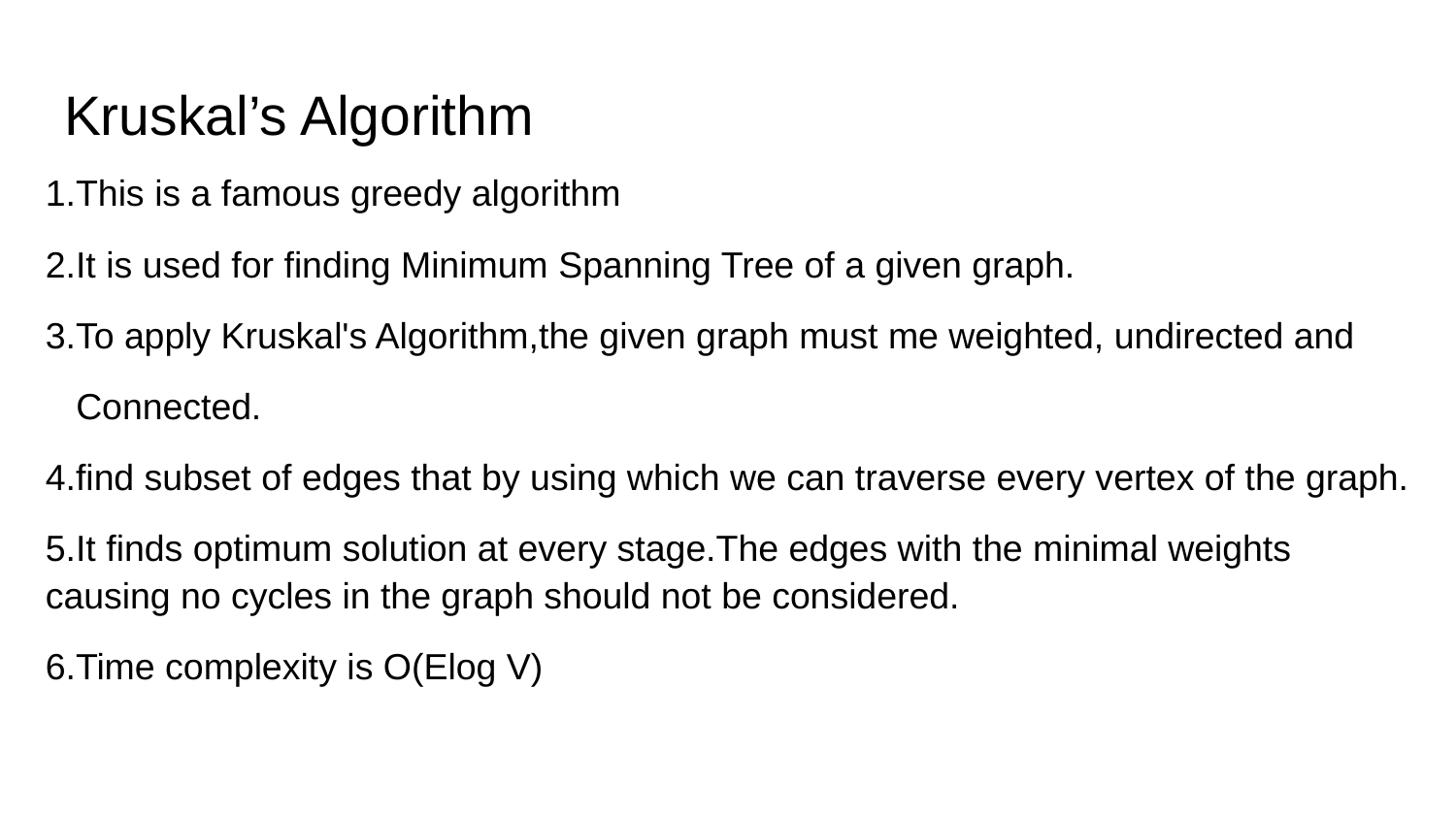

# Kruskal’s Algorithm
1.This is a famous greedy algorithm
2.It is used for finding Minimum Spanning Tree of a given graph.
3.To apply Kruskal's Algorithm,the given graph must me weighted, undirected and
   Connected.
4.find subset of edges that by using which we can traverse every vertex of the graph.
5.It finds optimum solution at every stage.The edges with the minimal weights causing no cycles in the graph should not be considered.
6.Time complexity is O(Elog V)